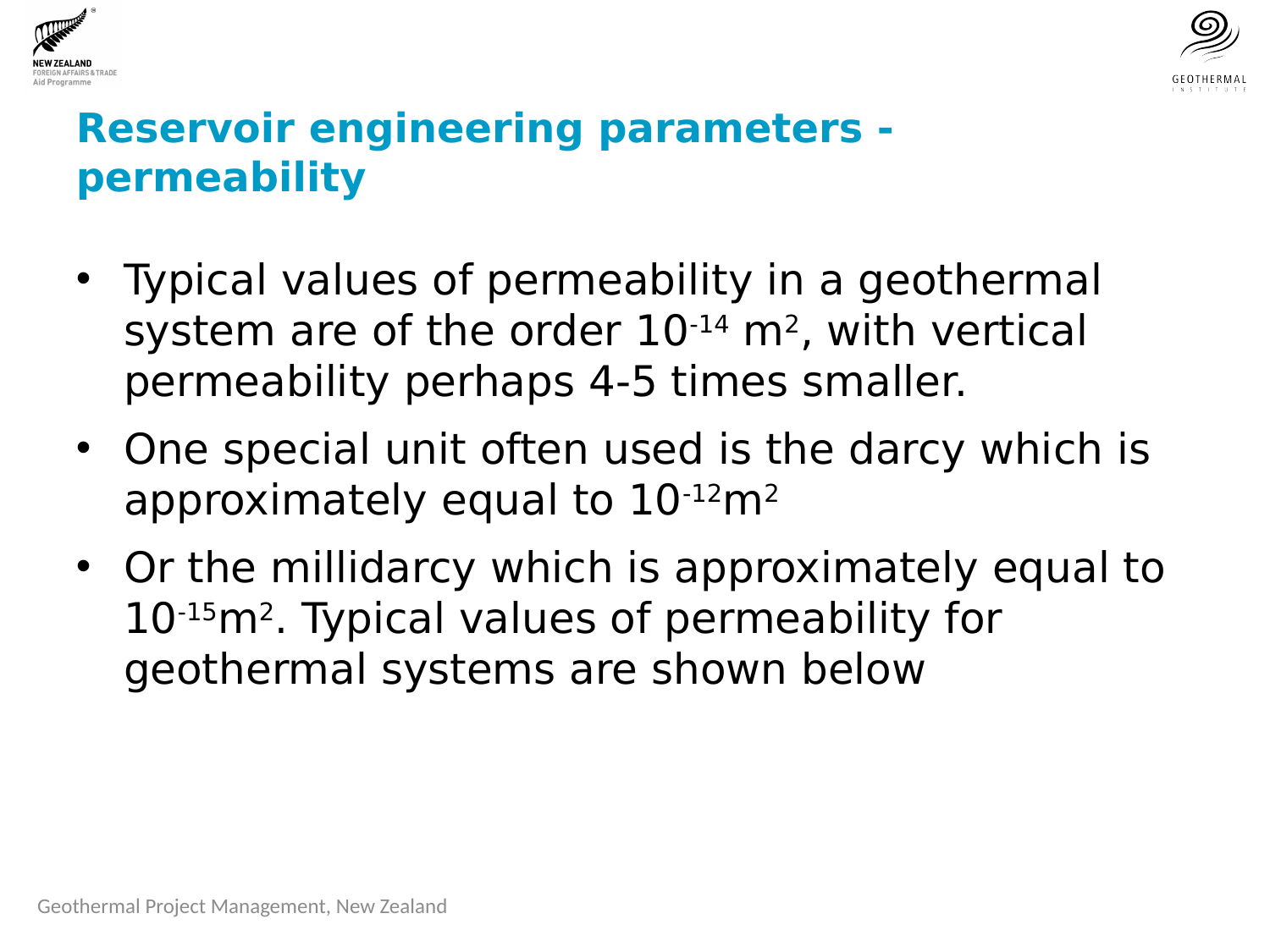

# Reservoir engineering parameters - permeability
Typical values of permeability in a geothermal system are of the order 10-14 m2, with vertical permeability perhaps 4-5 times smaller.
One special unit often used is the darcy which is approximately equal to 10-12m2
Or the millidarcy which is approximately equal to 10-15m2. Typical values of permeability for geothermal systems are shown below